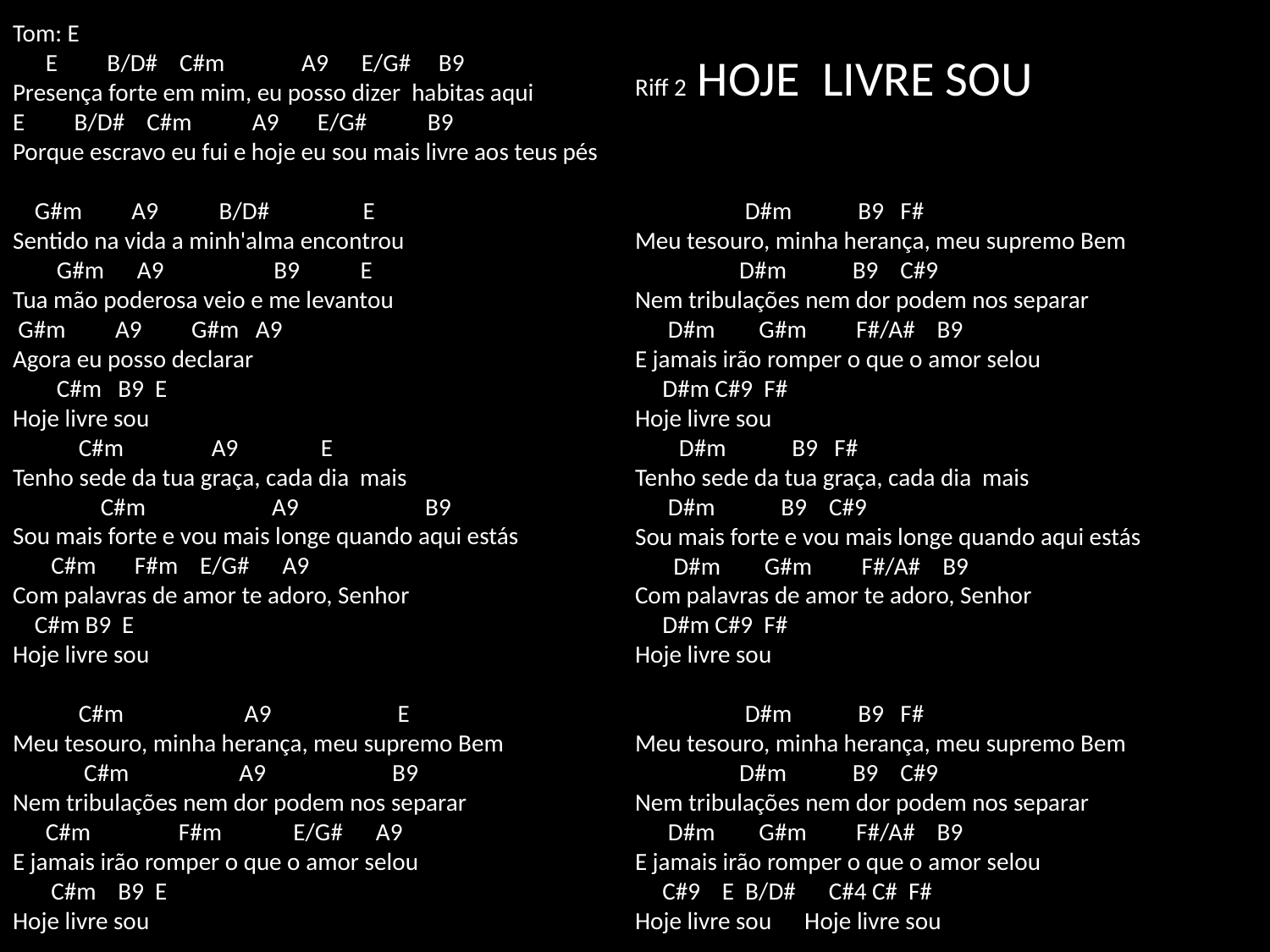

# Tom: E E         B/D#    C#m              A9      E/G#     B9 Presença forte em mim, eu posso dizer  habitas aqui E         B/D#    C#m           A9       E/G#           B9 Porque escravo eu fui e hoje eu sou mais livre aos teus pés G#m         A9           B/D#                 E Sentido na vida a minh'alma encontrou G#m      A9                    B9           E Tua mão poderosa veio e me levantou G#m         A9         G#m   A9 Agora eu posso declarar C#m   B9  E Hoje livre sou C#m                A9               E Tenho sede da tua graça, cada dia  mais C#m                       A9                       B9 Sou mais forte e vou mais longe quando aqui estás C#m       F#m    E/G#      A9 Com palavras de amor te adoro, Senhor C#m B9  E Hoje livre sou C#m                      A9                       E Meu tesouro, minha herança, meu supremo Bem C#m                    A9                       B9 Nem tribulações nem dor podem nos separar C#m                F#m             E/G#      A9 E jamais irão romper o que o amor selou C#m    B9  E Hoje livre sou Riff 2  HOJE  LIVRE SOU D#m            B9   F# Meu tesouro, minha herança, meu supremo Bem D#m            B9    C#9 Nem tribulações nem dor podem nos separar D#m        G#m         F#/A#    B9 E jamais irão romper o que o amor selou D#m C#9  F# Hoje livre sou D#m            B9   F# Tenho sede da tua graça, cada dia  mais D#m            B9    C#9 Sou mais forte e vou mais longe quando aqui estás D#m        G#m         F#/A#    B9 Com palavras de amor te adoro, Senhor D#m C#9  F# Hoje livre sou D#m            B9   F# Meu tesouro, minha herança, meu supremo Bem D#m            B9    C#9 Nem tribulações nem dor podem nos separar D#m        G#m         F#/A#    B9 E jamais irão romper o que o amor selou C#9    E  B/D#      C#4 C#  F# Hoje livre sou      Hoje livre sou